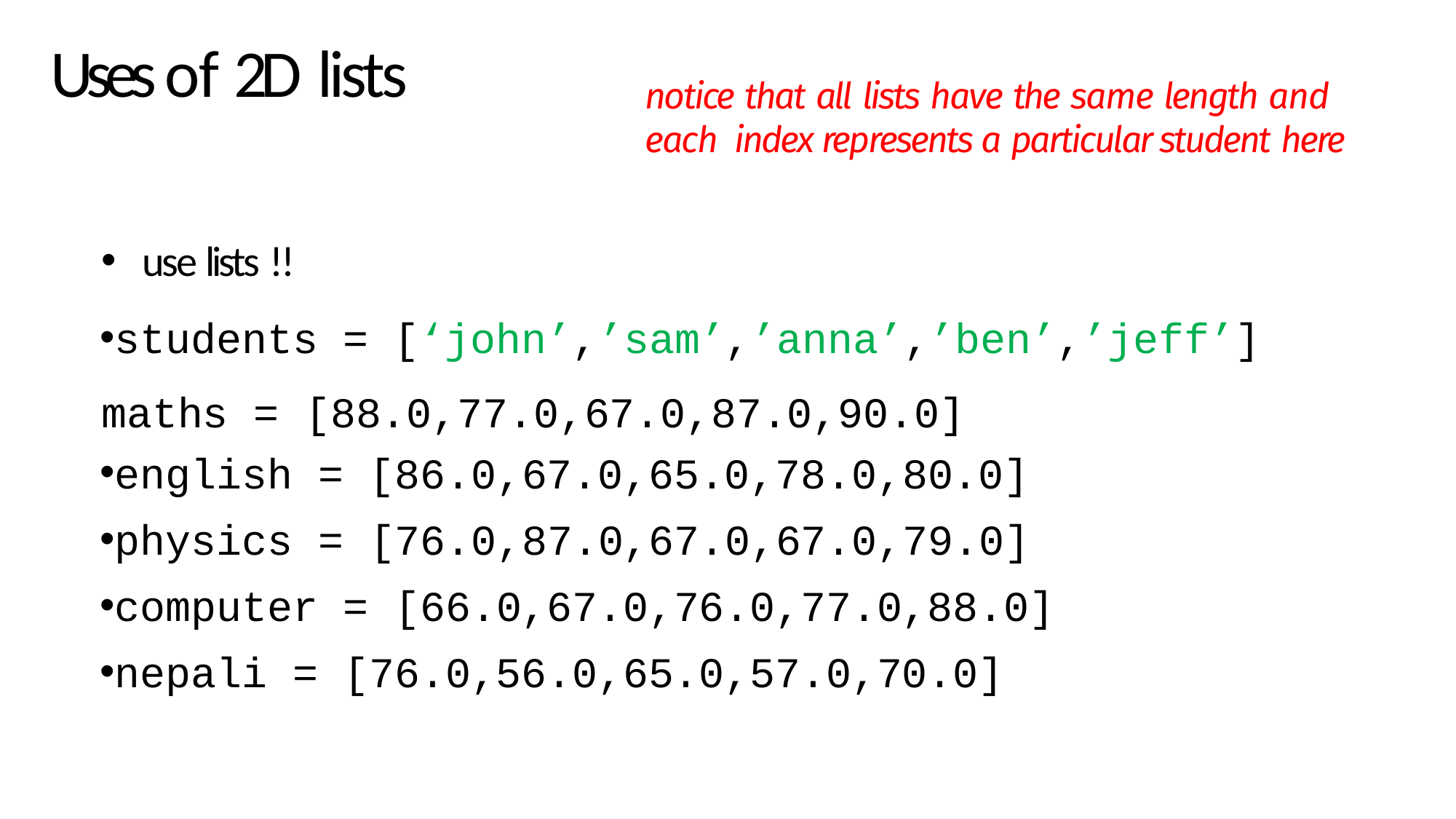

# Uses of 2D lists
notice that all lists have the same length and each  index represents a particular student here
use lists !!
students = [‘john’,’sam’,’anna’,’ben’,’jeff’]  maths = [88.0,77.0,67.0,87.0,90.0]
english = [86.0,67.0,65.0,78.0,80.0]
physics = [76.0,87.0,67.0,67.0,79.0]
computer = [66.0,67.0,76.0,77.0,88.0]
nepali = [76.0,56.0,65.0,57.0,70.0]